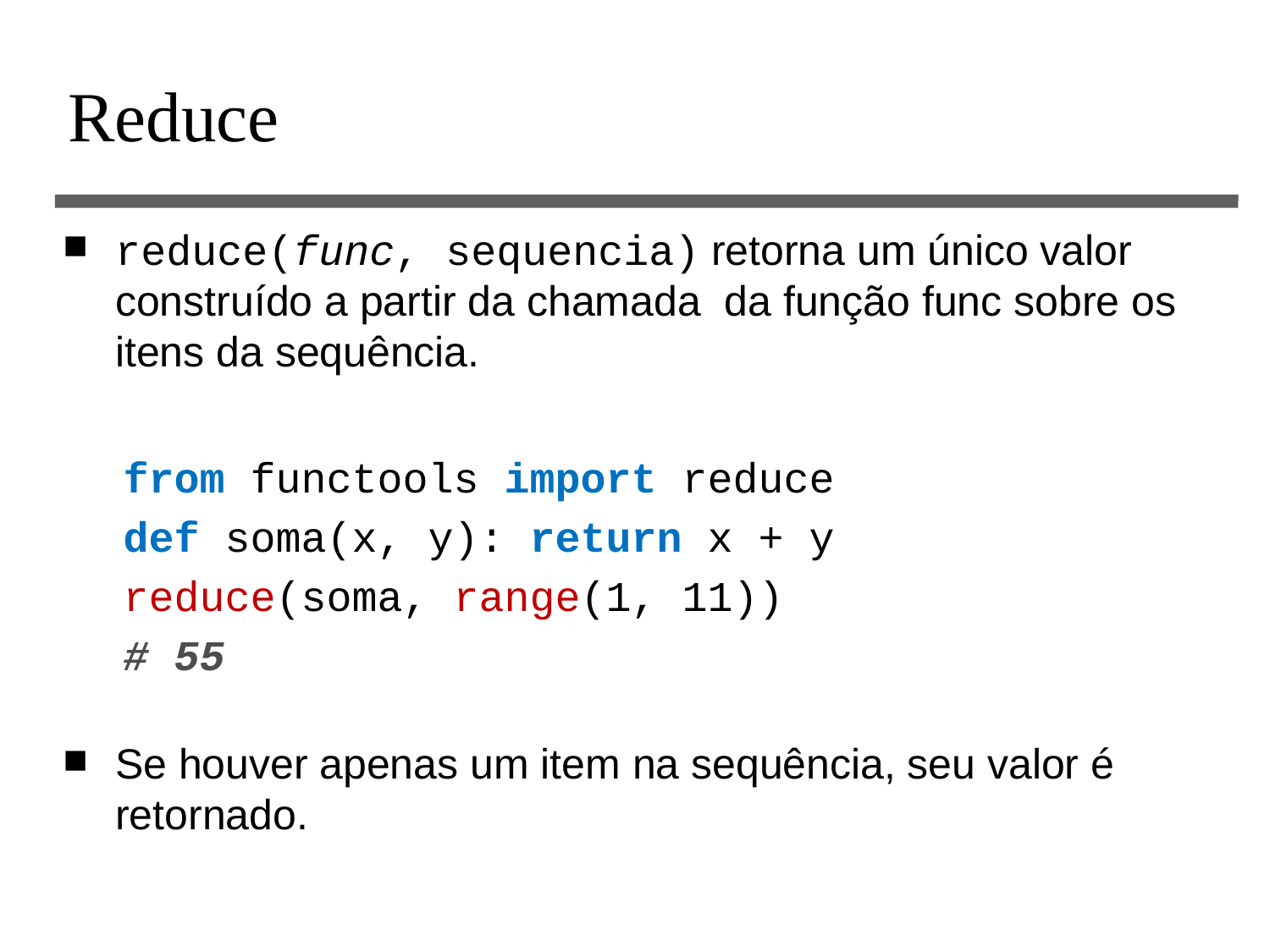

# Reduce
reduce(func, sequencia) retorna um único valor construído a partir da chamada  da função func sobre os itens da sequência.

from functools import reduce
def soma(x, y): return x + y
reduce(soma, range(1, 11))
# 55

Se houver apenas um item na sequência, seu valor é retornado.